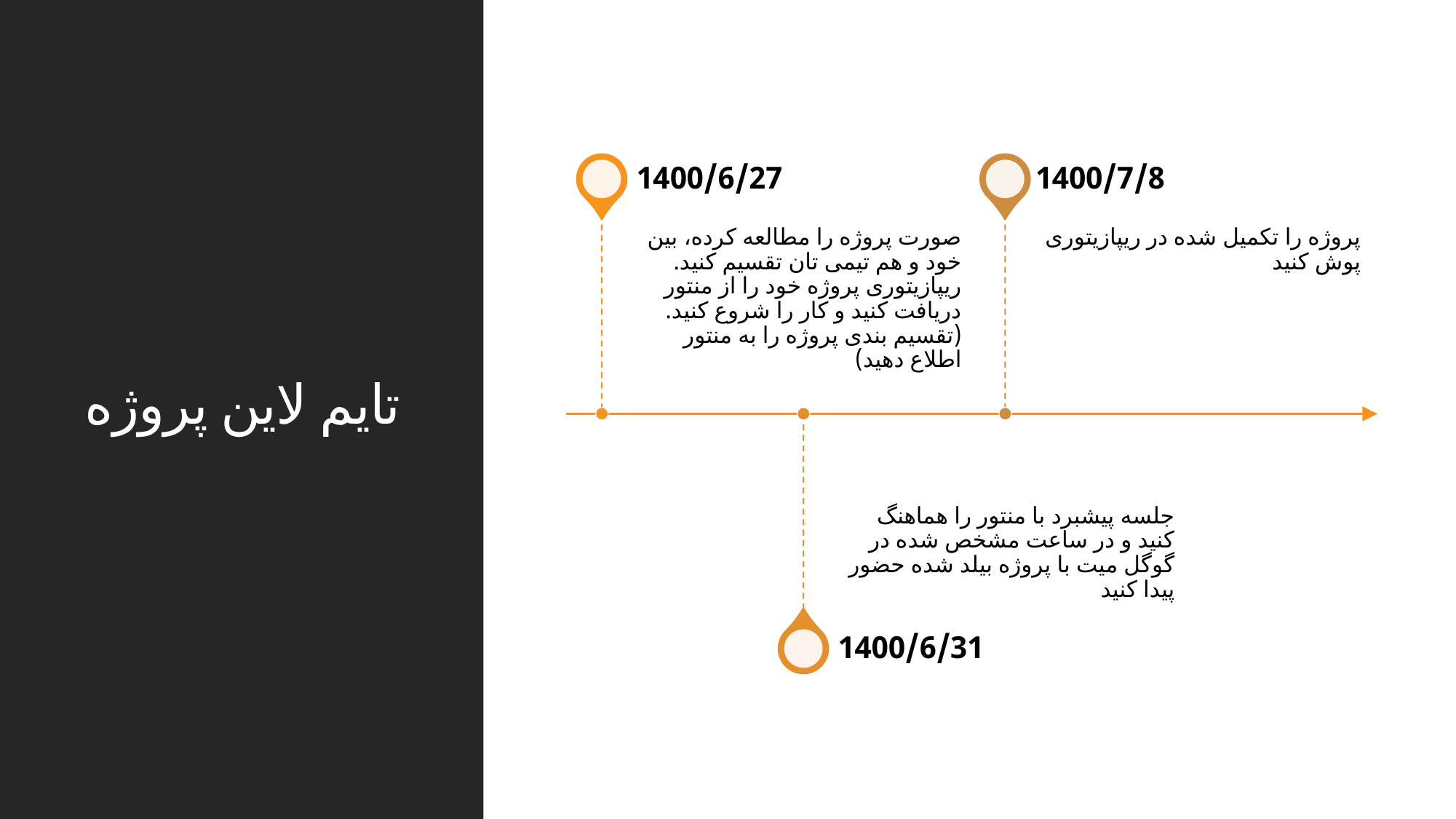

# تایم لاین پروژه
صورت پروژه را مطالعه کرده، بین خود و هم تیمی تان تقسیم کنید. ریپازیتوری پروژه خود را از منتور دریافت کنید و کار را شروع کنید.(تقسیم بندی پروژه را به منتور اطلاع دهید)
1400/6/27
جلسه پیشبرد با منتور را هماهنگ کنید و در ساعت مشخص شده در گوگل میت با پروژه بیلد شده حضور پیدا کنید
1400/6/31
پروژه را تکمیل شده در ریپازیتوری پوش کنید
1400/7/8